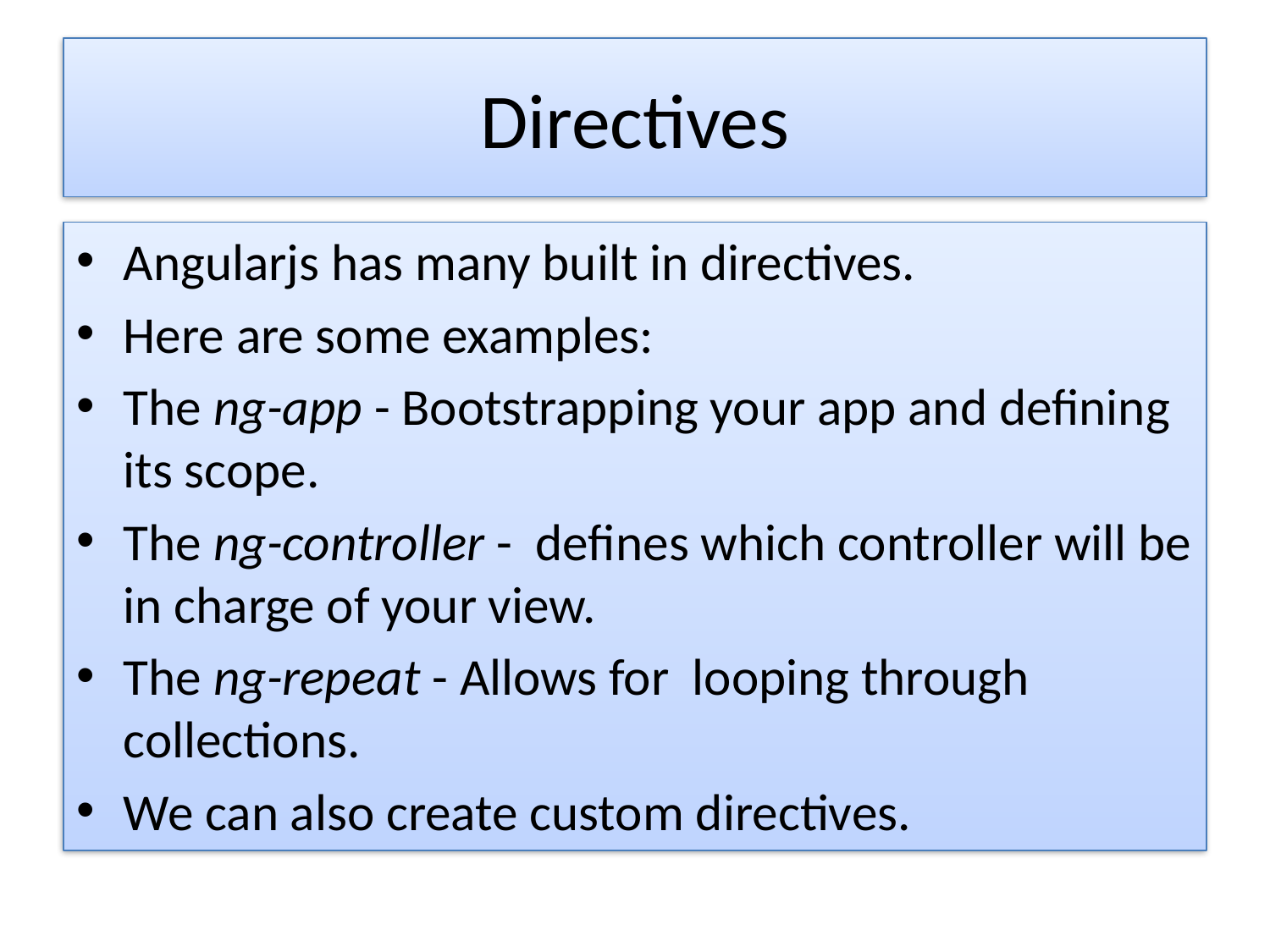

# Directives
Angularjs has many built in directives.
Here are some examples:
The ng-app - Bootstrapping your app and defining its scope.
The ng-controller -  defines which controller will be in charge of your view.
The ng-repeat - Allows for  looping through collections.
We can also create custom directives.